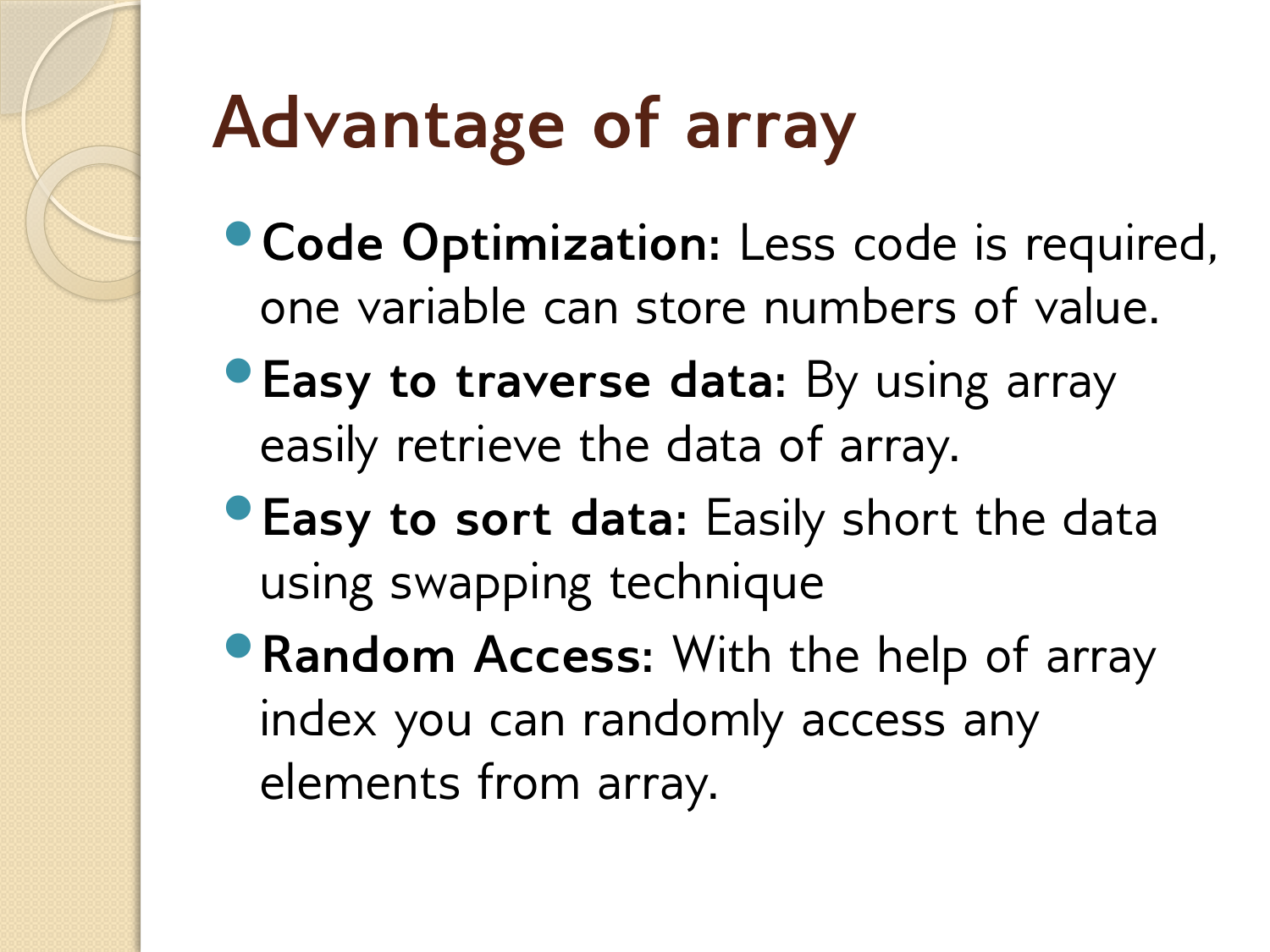

# Advantage of array
Code Optimization: Less code is required, one variable can store numbers of value.
Easy to traverse data: By using array easily retrieve the data of array.
Easy to sort data: Easily short the data using swapping technique
Random Access: With the help of array index you can randomly access any elements from array.